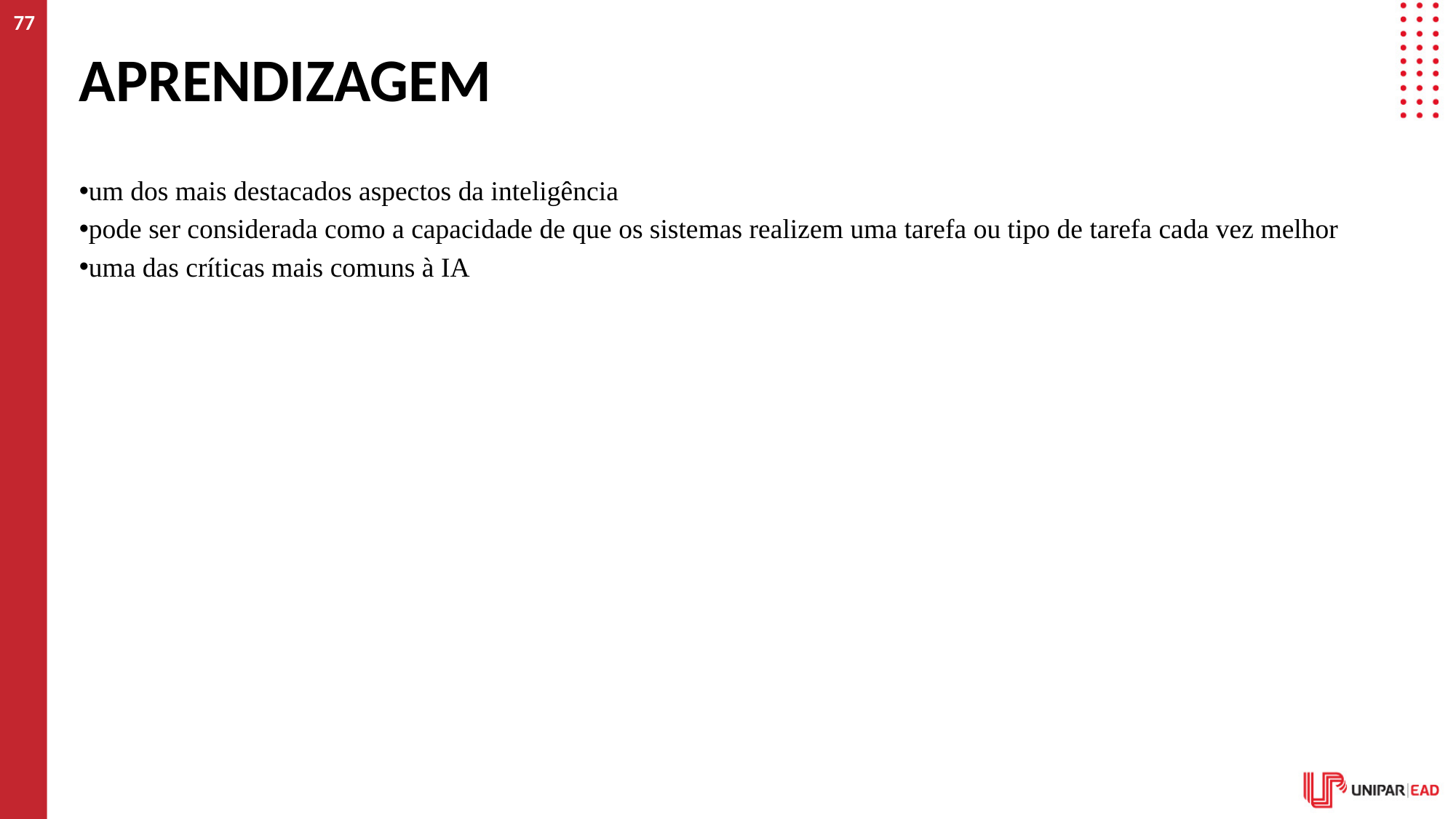

77
# aprendizagem
um dos mais destacados aspectos da inteligência
pode ser considerada como a capacidade de que os sistemas realizem uma tarefa ou tipo de tarefa cada vez melhor
uma das críticas mais comuns à IA